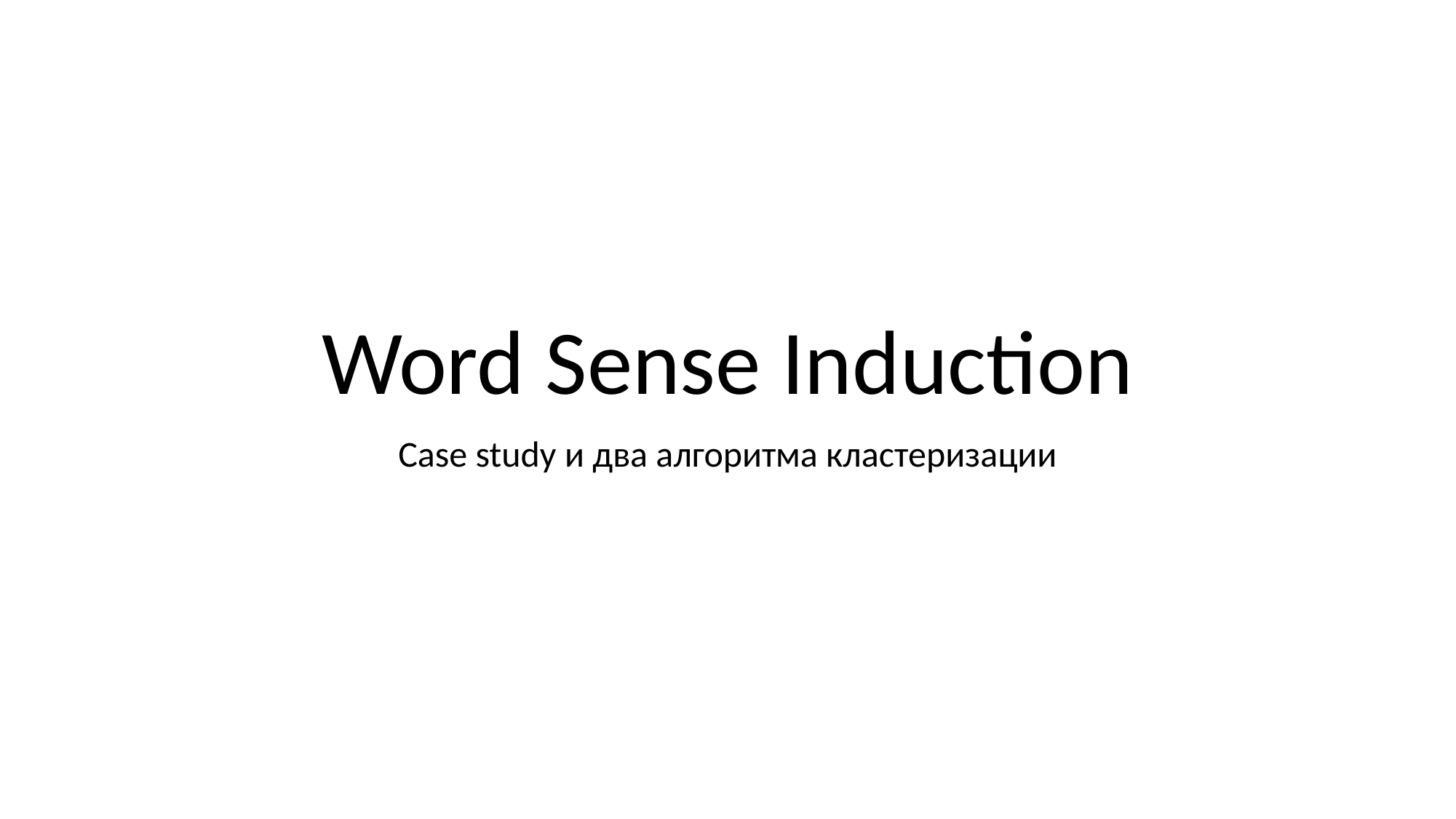

# Word Sense Induction
Case study и два алгоритма кластеризации